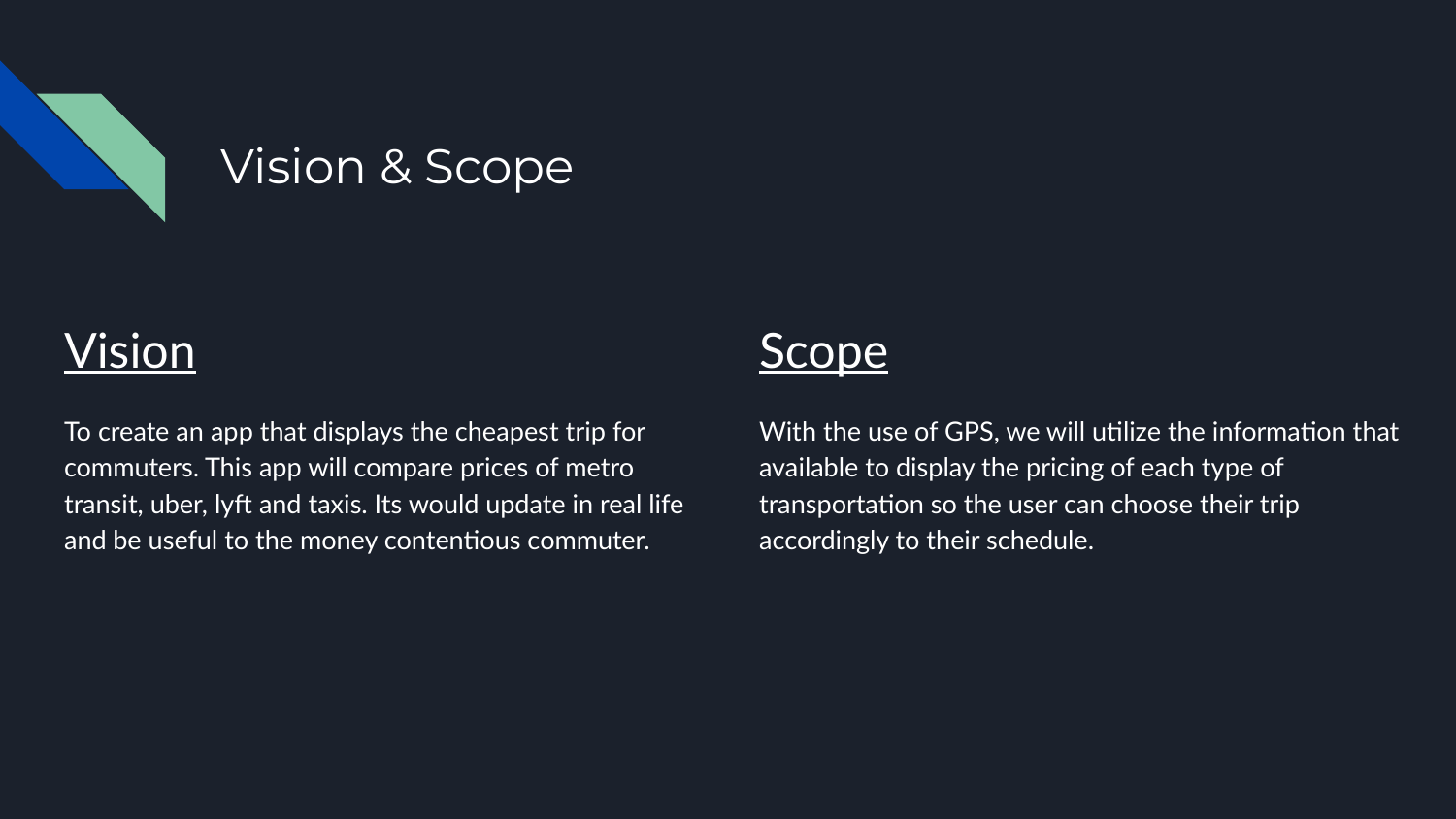

# Vision & Scope
Scope
With the use of GPS, we will utilize the information that available to display the pricing of each type of transportation so the user can choose their trip accordingly to their schedule.
Vision
To create an app that displays the cheapest trip for commuters. This app will compare prices of metro transit, uber, lyft and taxis. Its would update in real life and be useful to the money contentious commuter.